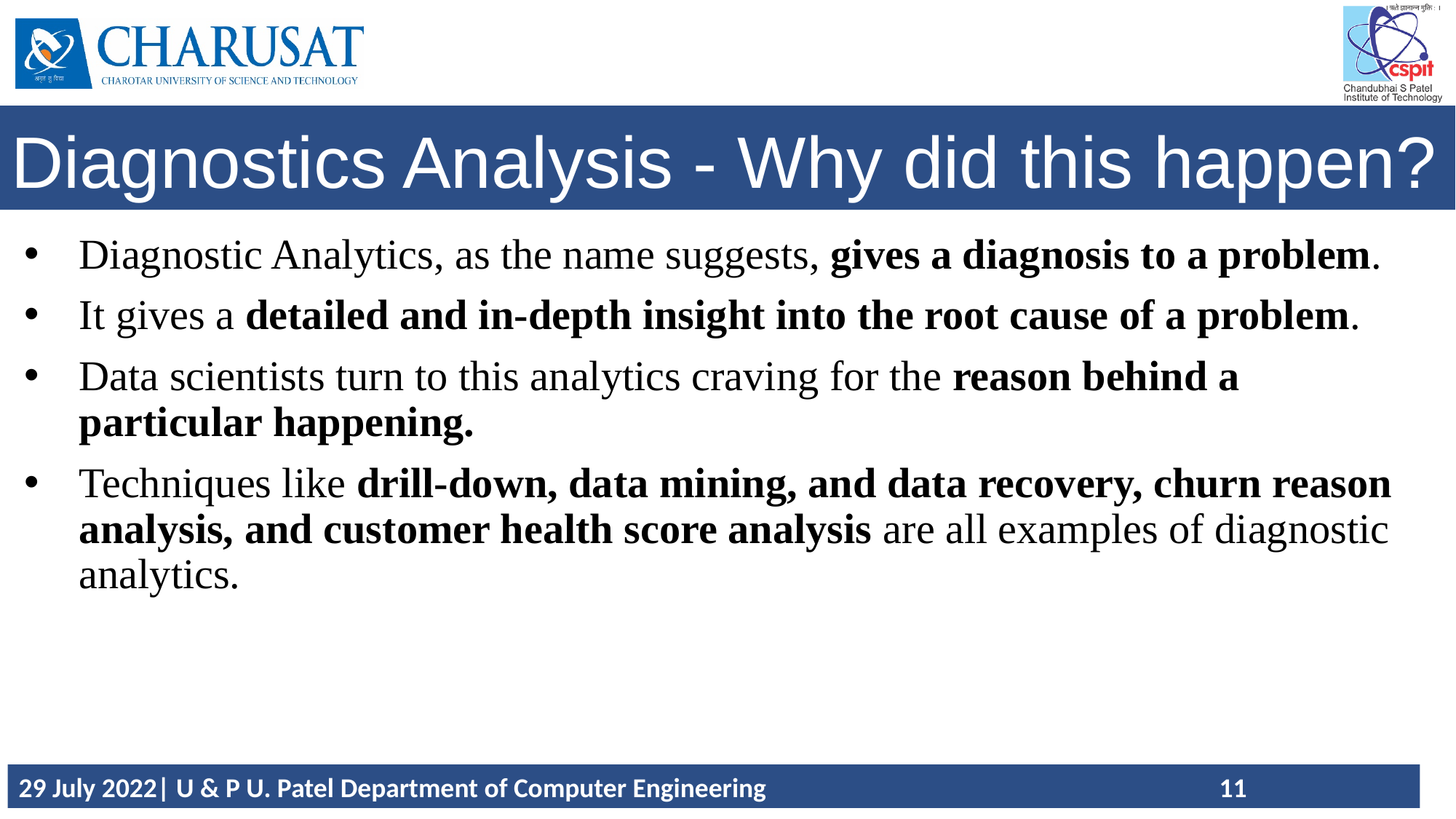

# Diagnostics Analysis - Why did this happen?
Diagnostic Analytics, as the name suggests, gives a diagnosis to a problem.
It gives a detailed and in-depth insight into the root cause of a problem.
Data scientists turn to this analytics craving for the reason behind a particular happening.
Techniques like drill-down, data mining, and data recovery, churn reason analysis, and customer health score analysis are all examples of diagnostic analytics.